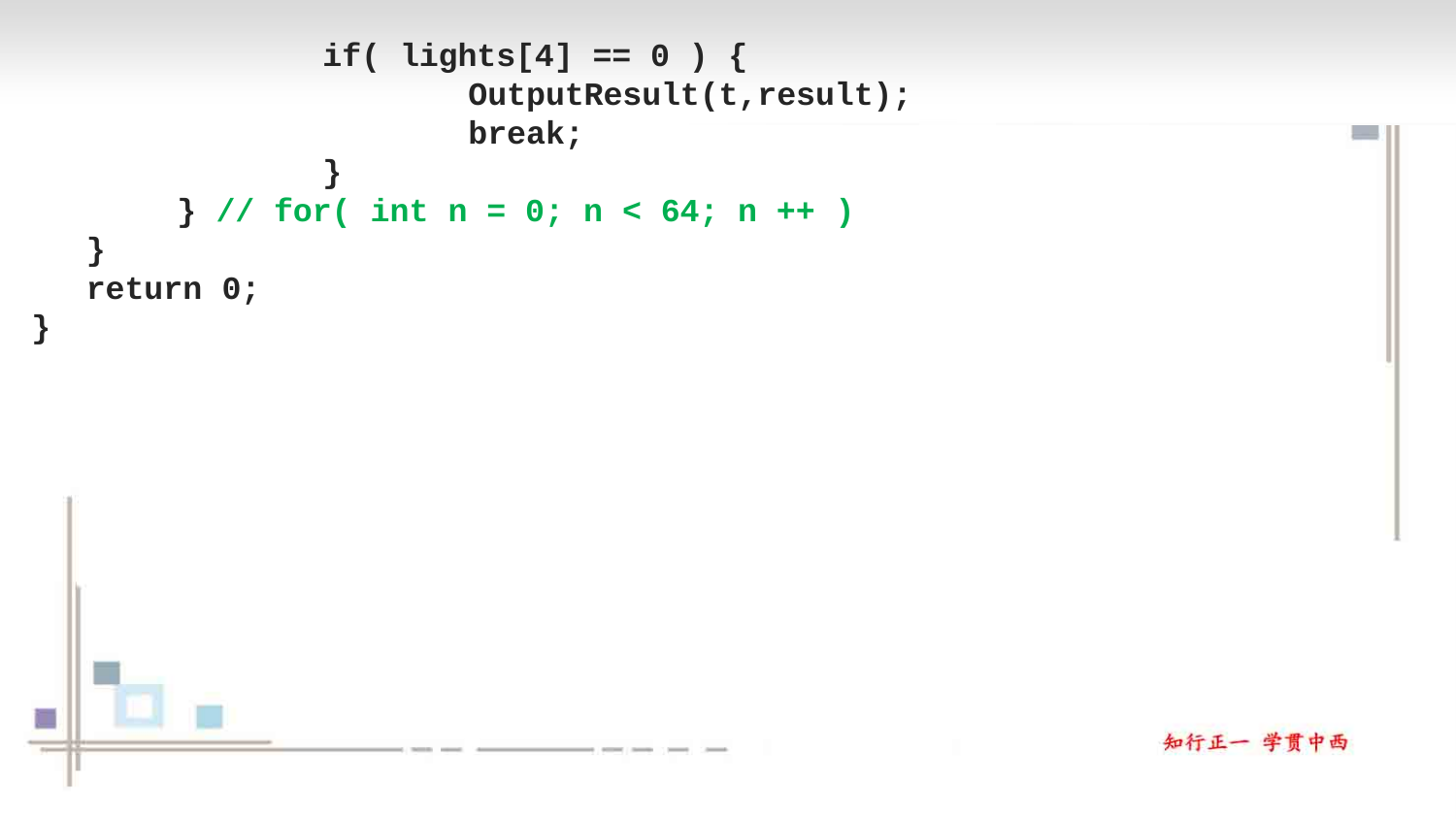

if( lights[4] == 0 ) {
OutputResult(t,result);
break;
}
} // for( int n = 0; n < 64; n ++ )
}
return 0;
}